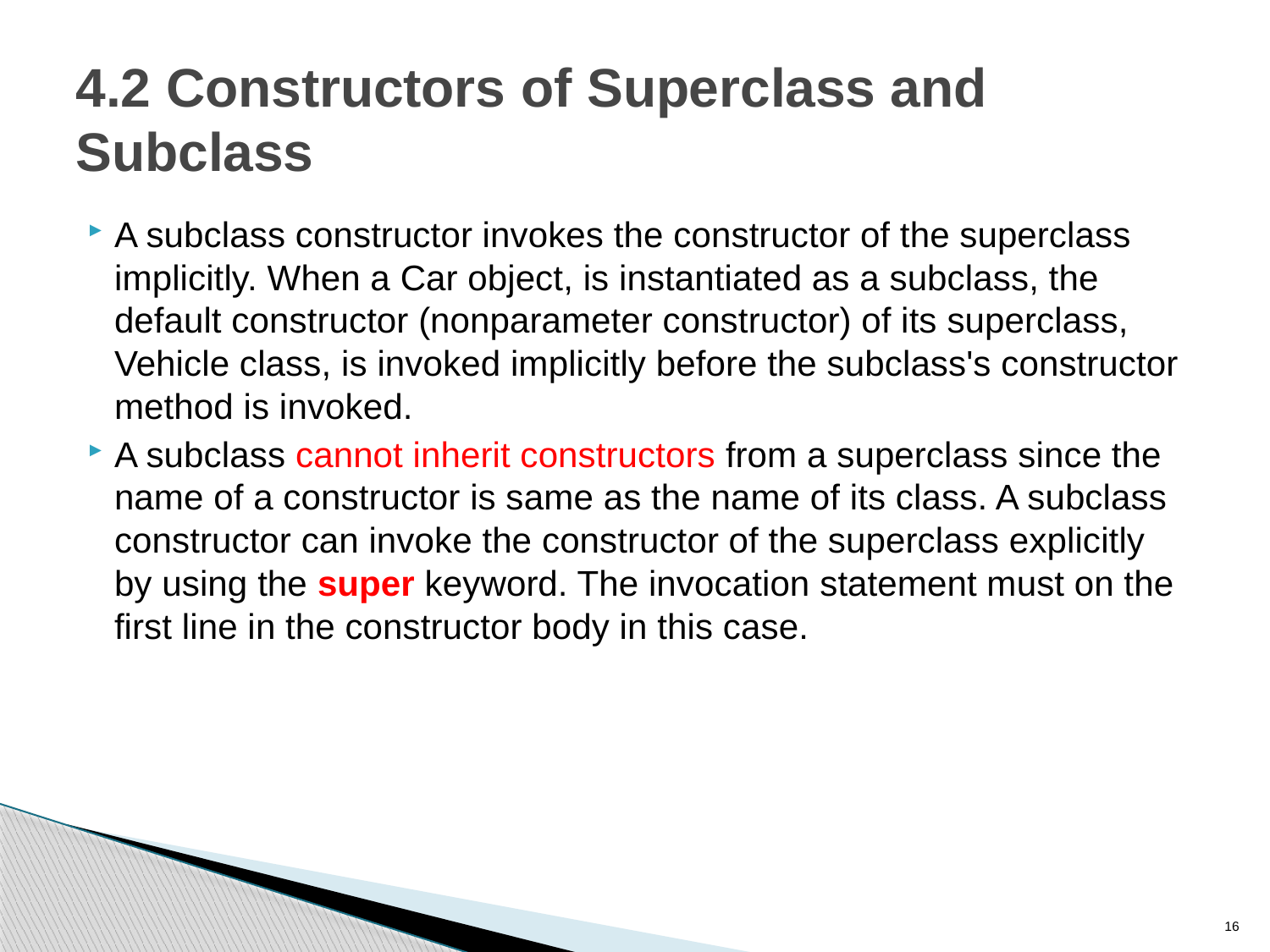

# 4.2 Constructors of Superclass and Subclass
A subclass constructor invokes the constructor of the superclass implicitly. When a Car object, is instantiated as a subclass, the default constructor (nonparameter constructor) of its superclass, Vehicle class, is invoked implicitly before the subclass's constructor method is invoked.
A subclass cannot inherit constructors from a superclass since the name of a constructor is same as the name of its class. A subclass constructor can invoke the constructor of the superclass explicitly by using the super keyword. The invocation statement must on the first line in the constructor body in this case.

16